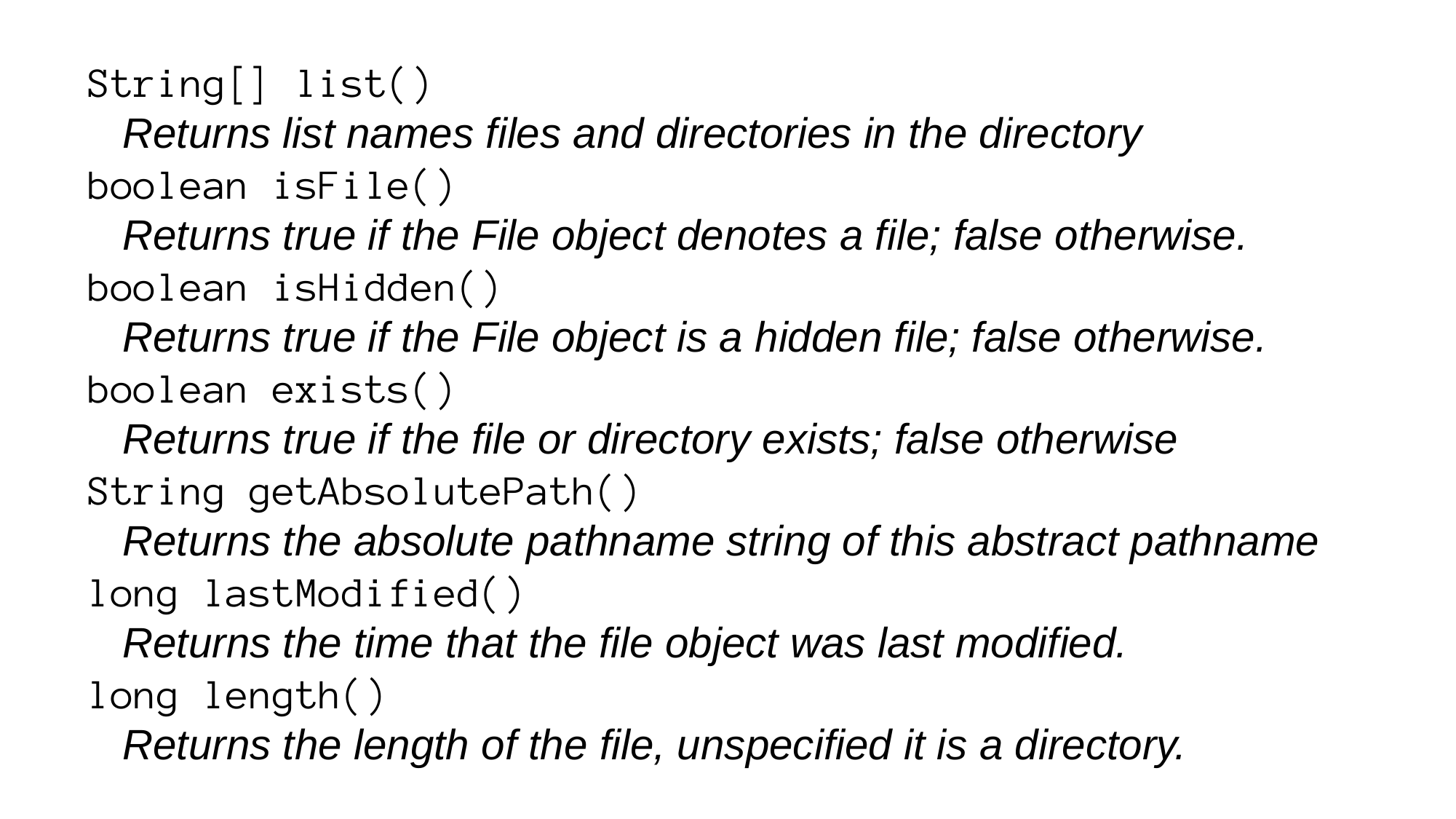

String[] list()
	Returns list names files and directories in the directory
boolean isFile()
	Returns true if the File object denotes a file; false otherwise.
boolean isHidden()
	Returns true if the File object is a hidden file; false otherwise.
boolean exists()
	Returns true if the file or directory exists; false otherwise
String getAbsolutePath()
	Returns the absolute pathname string of this abstract pathname
long lastModified()
	Returns the time that the file object was last modified.
long length()
	Returns the length of the file, unspecified it is a directory.